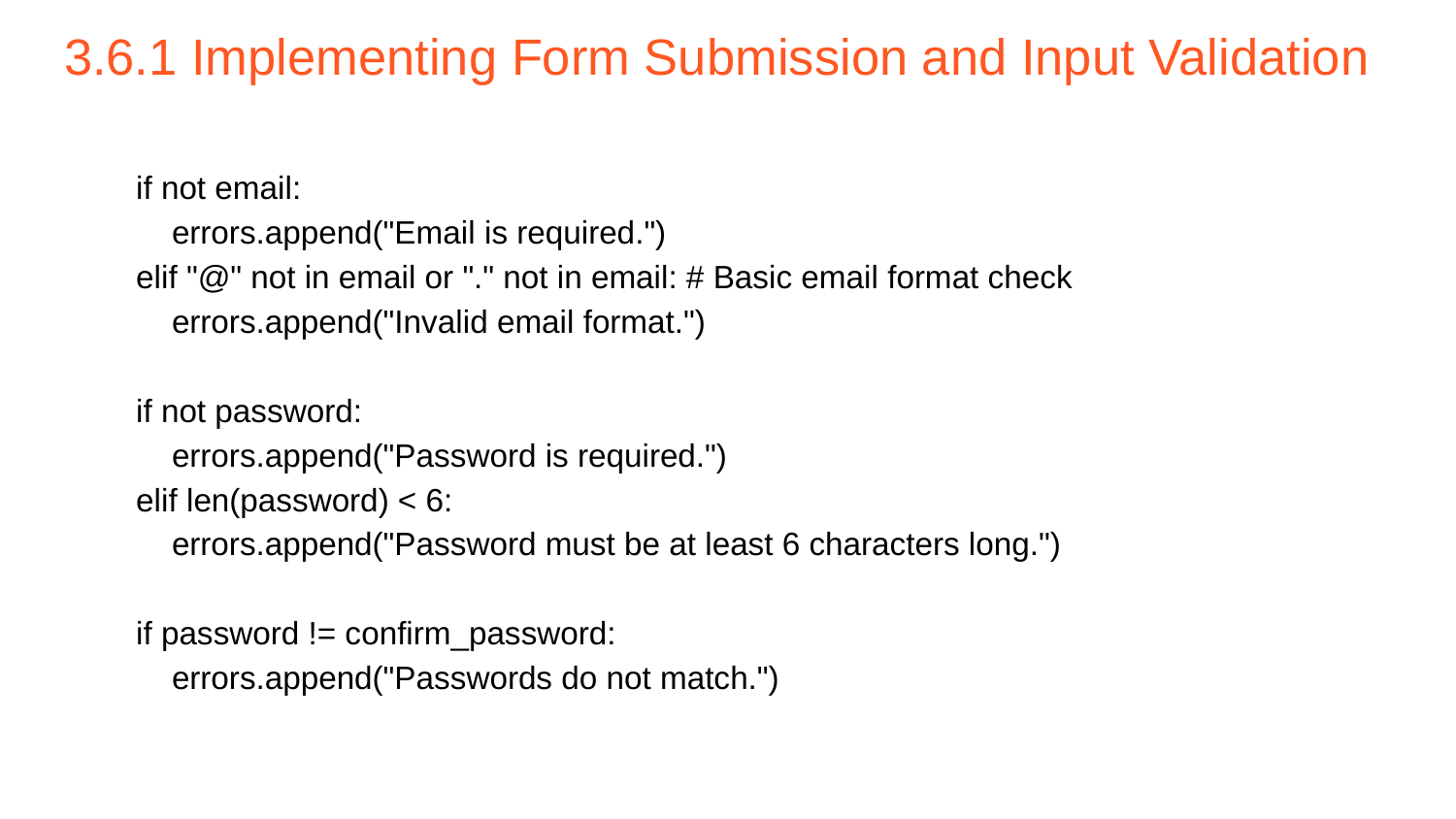

# 3.6.1 Implementing Form Submission and Input Validation
        if not email:
            errors.append("Email is required.")
        elif "@" not in email or "." not in email: # Basic email format check
            errors.append("Invalid email format.")

        if not password:
            errors.append("Password is required.")
        elif len(password) < 6:
            errors.append("Password must be at least 6 characters long.")

        if password != confirm_password:
            errors.append("Passwords do not match.")